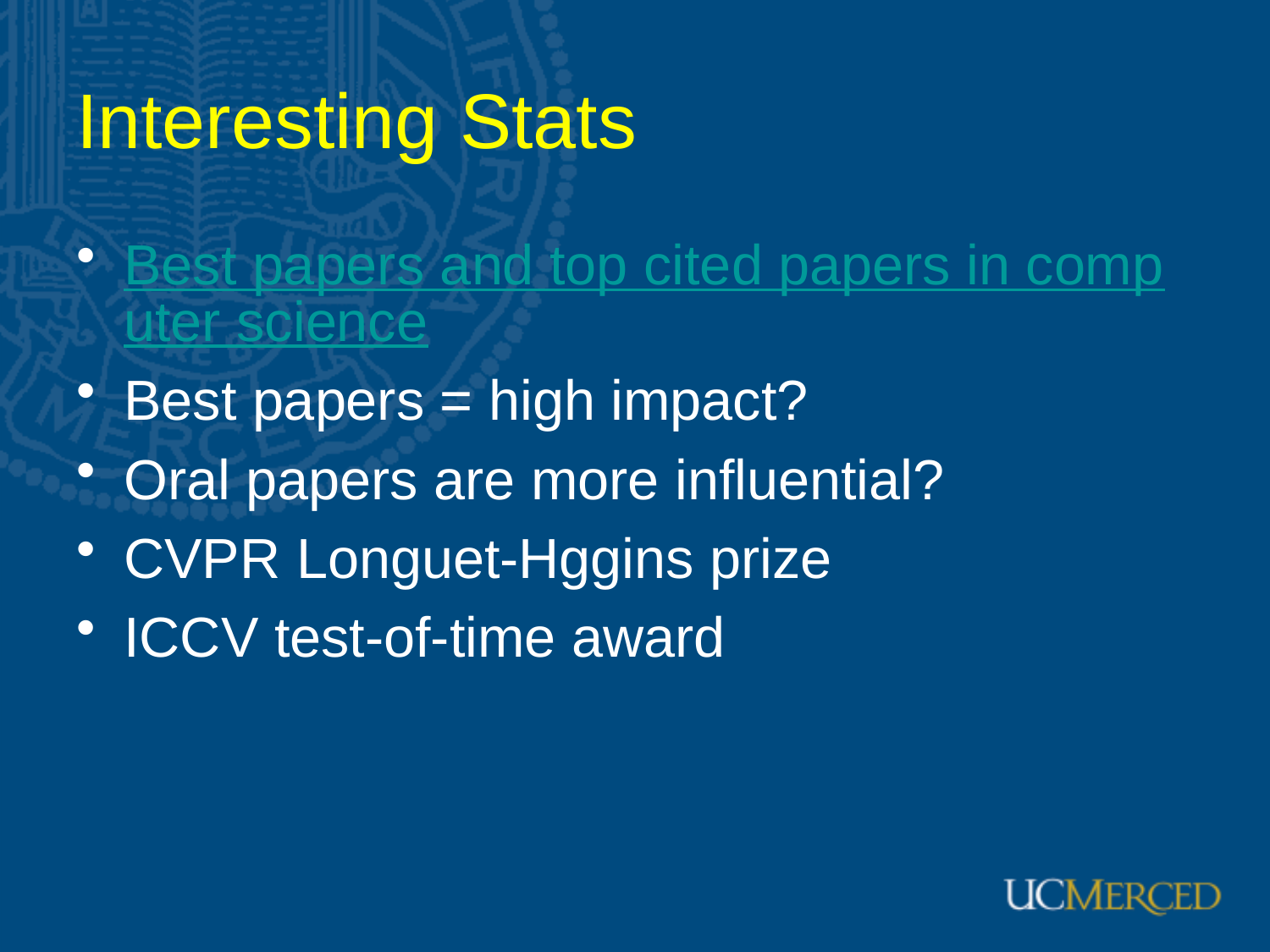

# Interesting Stats
Best papers and top cited papers in computer science
Best papers = high impact?
Oral papers are more influential?
CVPR Longuet-Hggins prize
ICCV test-of-time award